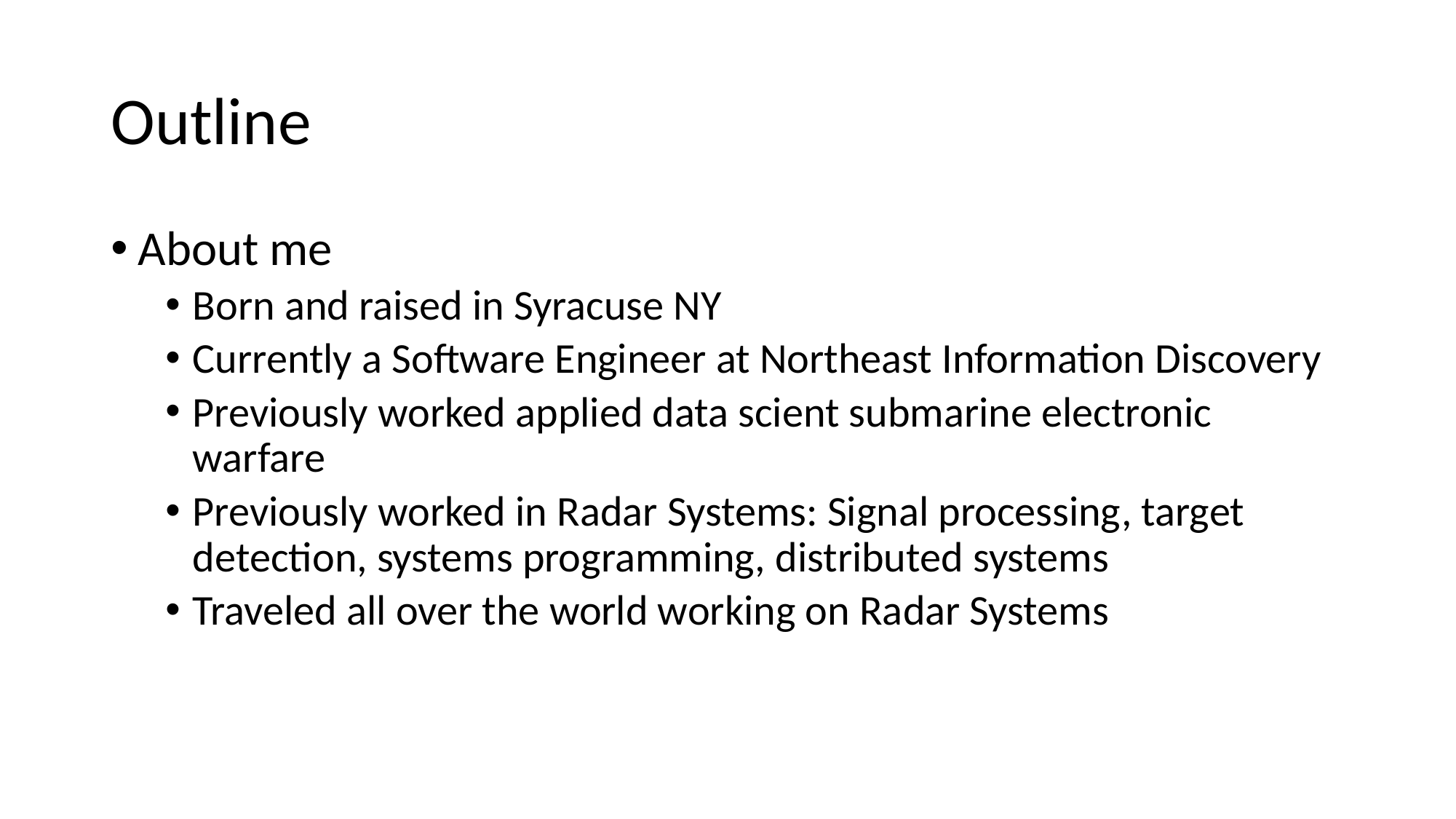

# Outline
About me
Born and raised in Syracuse NY
Currently a Software Engineer at Northeast Information Discovery
Previously worked applied data scient submarine electronic warfare
Previously worked in Radar Systems: Signal processing, target detection, systems programming, distributed systems
Traveled all over the world working on Radar Systems